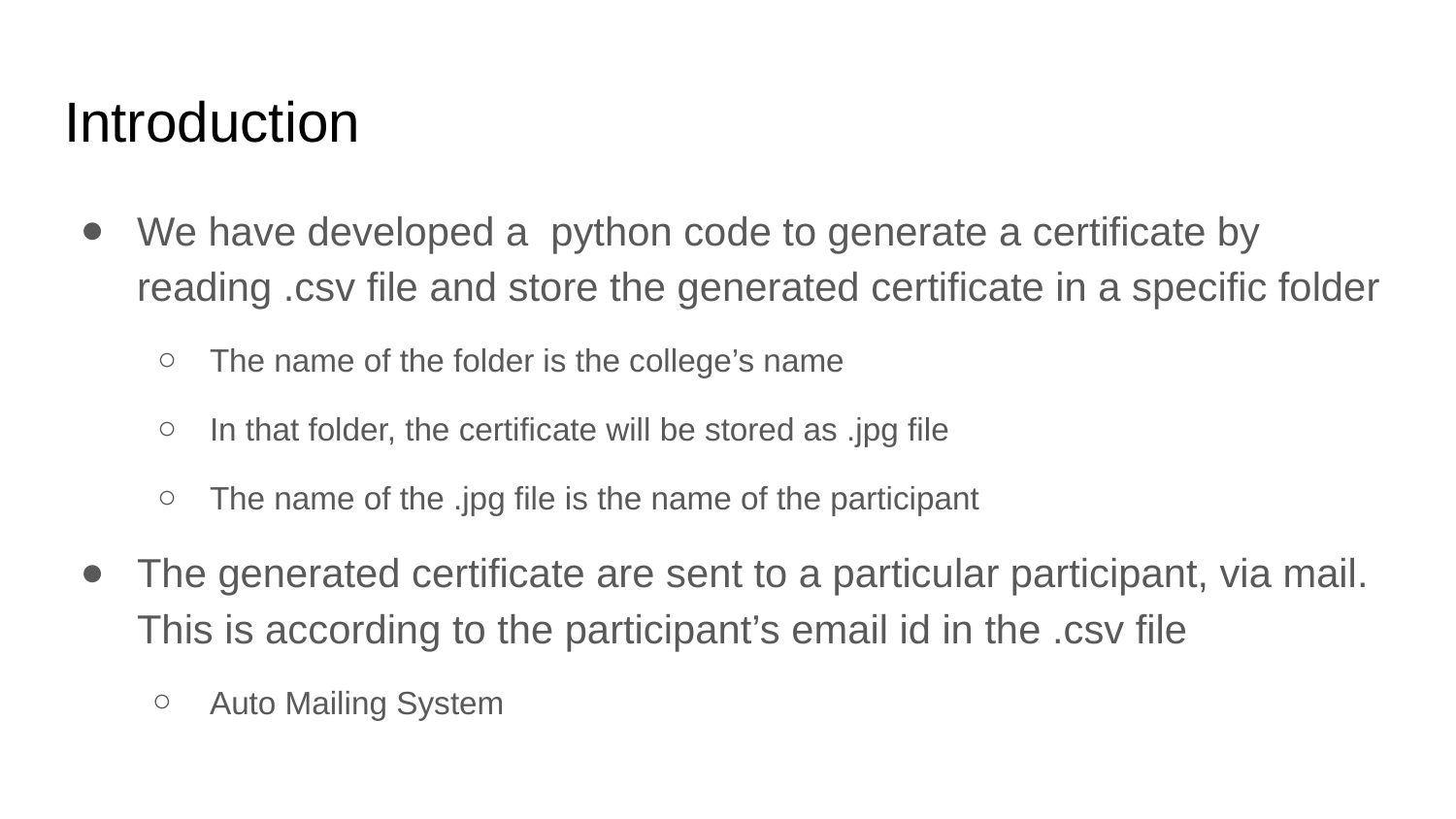

# Introduction
We have developed a  python code to generate a certificate by reading .csv file and store the generated certificate in a specific folder
The name of the folder is the college’s name
In that folder, the certificate will be stored as .jpg file
The name of the .jpg file is the name of the participant
The generated certificate are sent to a particular participant, via mail. This is according to the participant’s email id in the .csv file
Auto Mailing System